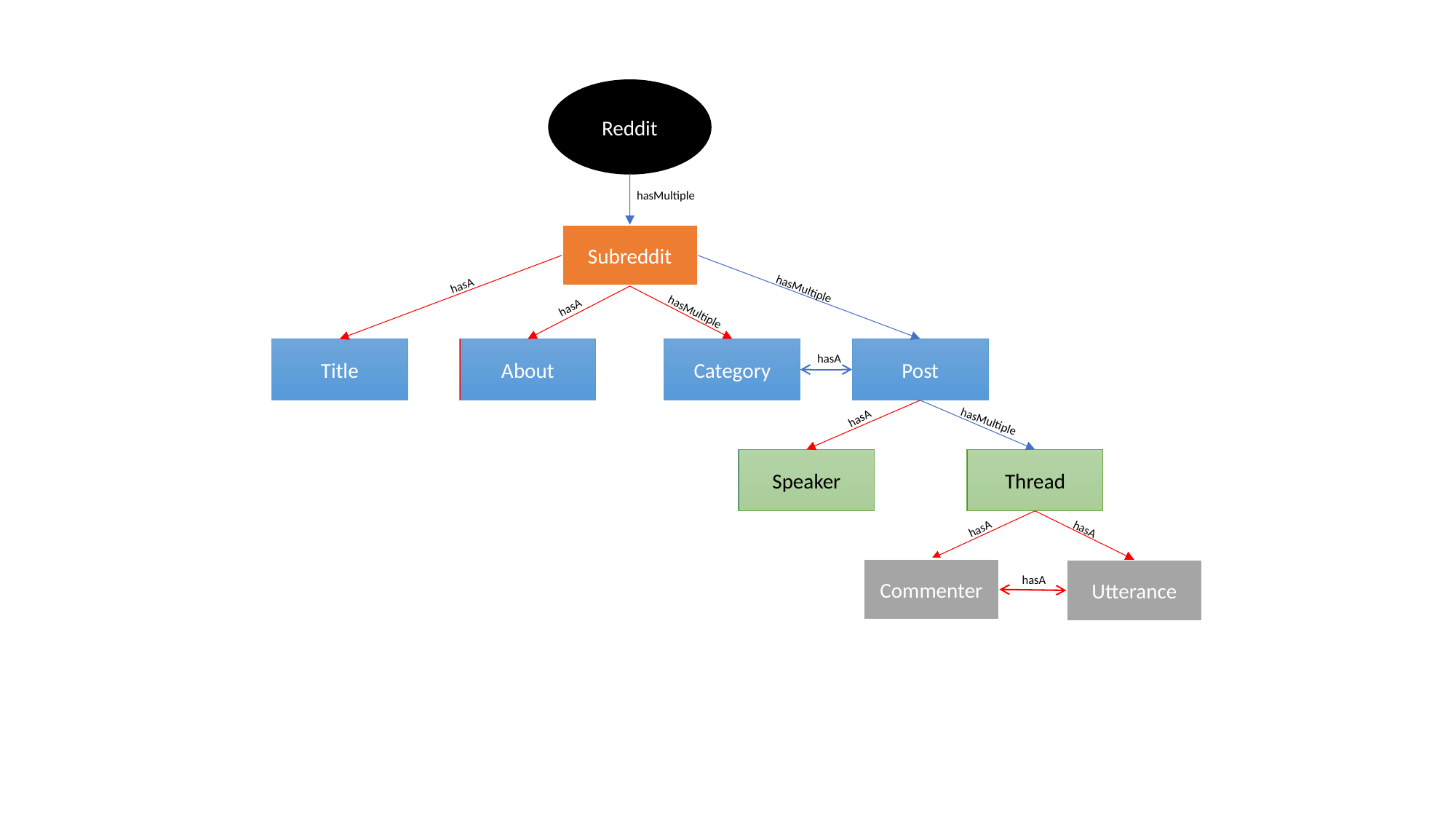

Reddit
hasMultiple
Subreddit
hasA
hasMultiple
hasA
hasMultiple
About
Title
Post
Category
hasA
hasA
hasMultiple
Speaker
Thread
hasA
hasA
Commenter
Utterance
hasA